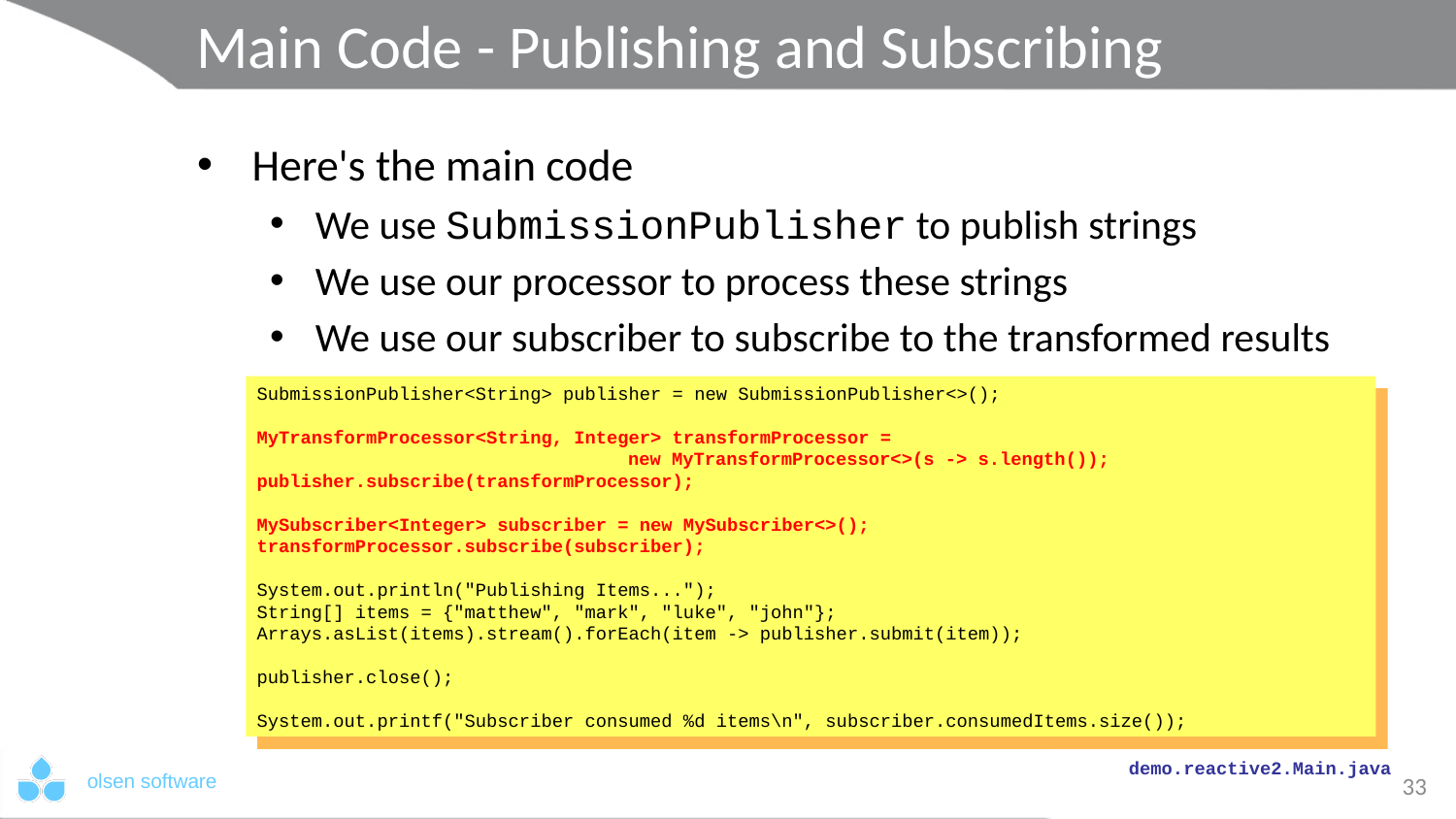

# Main Code - Publishing and Subscribing
Here's the main code
We use SubmissionPublisher to publish strings
We use our processor to process these strings
We use our subscriber to subscribe to the transformed results
SubmissionPublisher<String> publisher = new SubmissionPublisher<>();

MyTransformProcessor<String, Integer> transformProcessor =
                                  new MyTransformProcessor<>(s -> s.length());
publisher.subscribe(transformProcessor);

MySubscriber<Integer> subscriber = new MySubscriber<>();
transformProcessor.subscribe(subscriber);

System.out.println("Publishing Items...");
String[] items = {"matthew", "mark", "luke", "john"};
Arrays.asList(items).stream().forEach(item -> publisher.submit(item));

publisher.close();

System.out.printf("Subscriber consumed %d items\n", subscriber.consumedItems.size());
demo.reactive2.Main.java
33